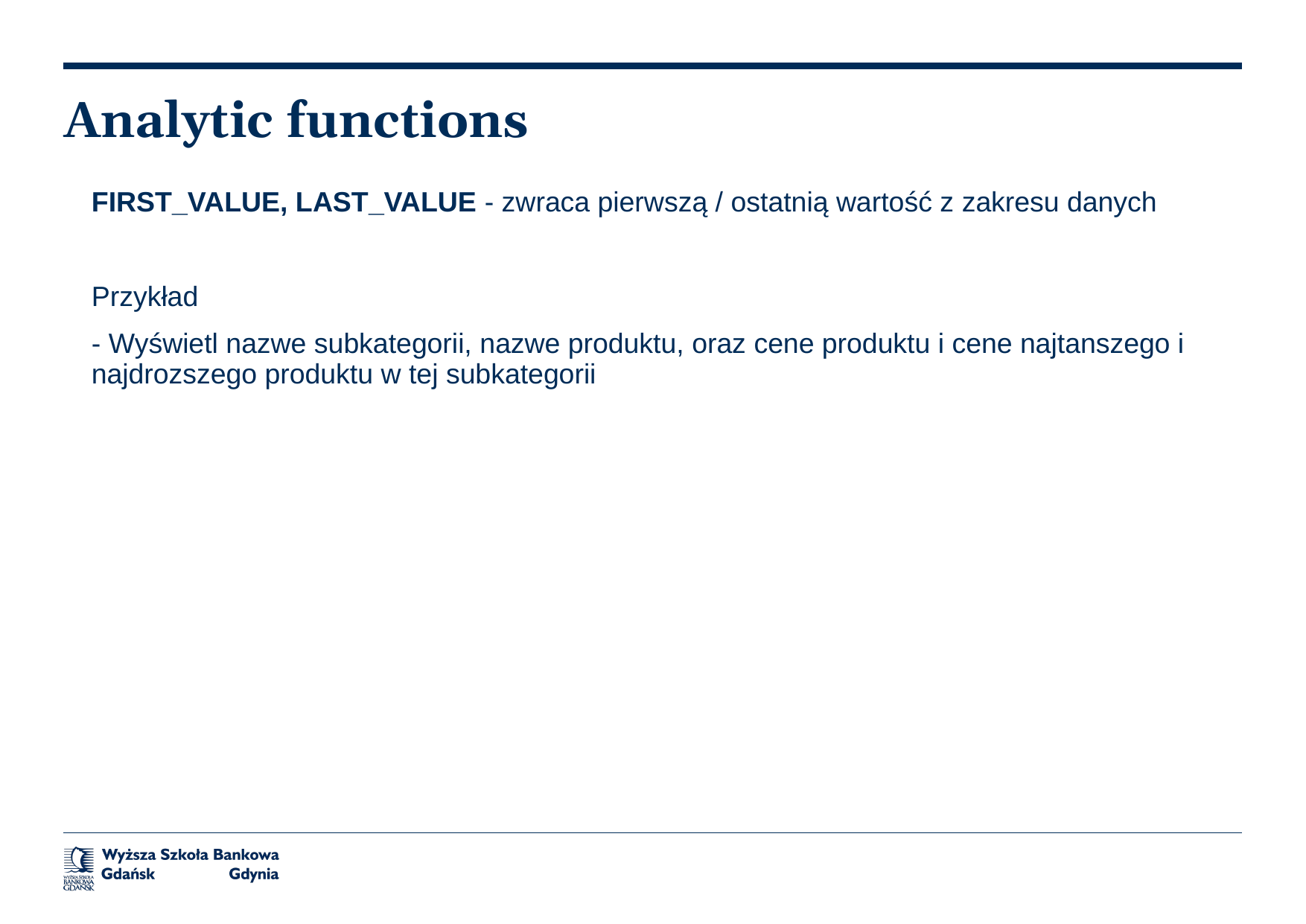

# Analytic functions
FIRST_VALUE, LAST_VALUE - zwraca pierwszą / ostatnią wartość z zakresu danych

Przykład
- Wyświetl nazwe subkategorii, nazwe produktu, oraz cene produktu i cene najtanszego i najdrozszego produktu w tej subkategorii